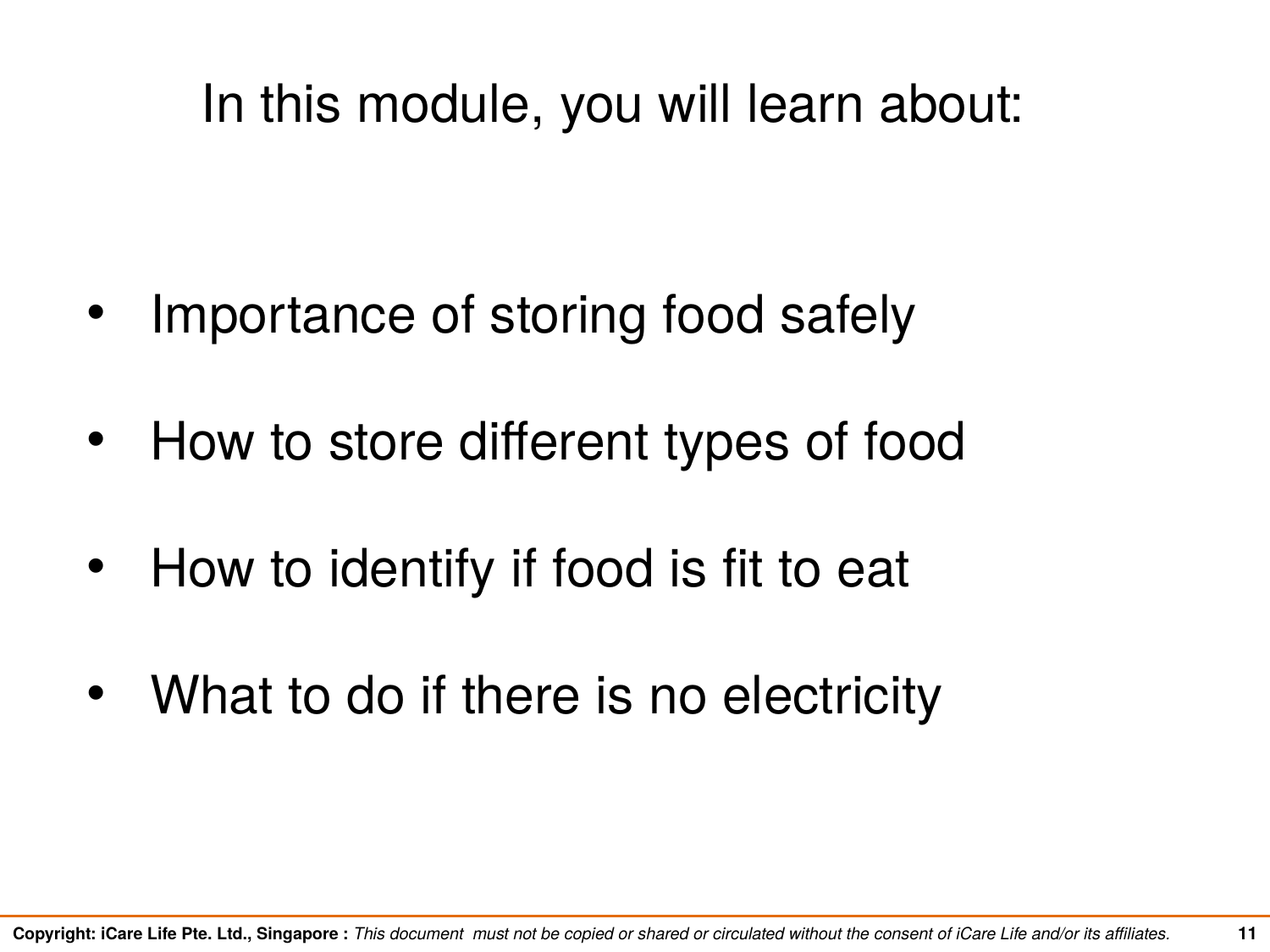

In this module, you will learn about:
Importance of storing food safely

How to store different types of food

How to identify if food is fit to eat

What to do if there is no electricity
11
Copyright: iCare Life Pte. Ltd., Singapore : This document  must not be copied or shared or circulated without the consent of iCare Life and/or its affiliates.